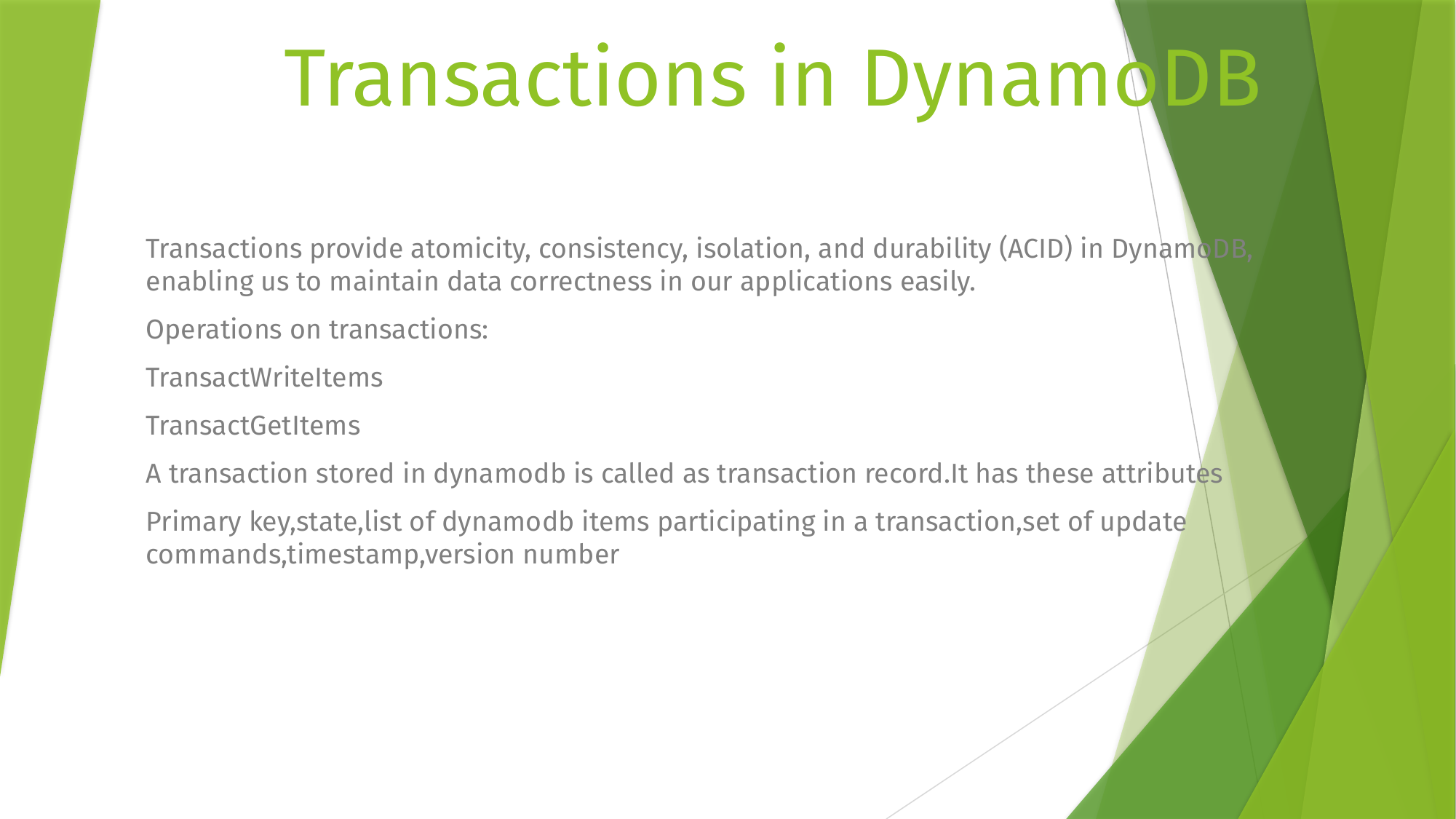

# Transactions in DynamoDB
Transactions provide atomicity, consistency, isolation, and durability (ACID) in DynamoDB, enabling us to maintain data correctness in our applications easily.
Operations on transactions:
TransactWriteItems
TransactGetItems
A transaction stored in dynamodb is called as transaction record.It has these attributes
Primary key,state,list of dynamodb items participating in a transaction,set of update commands,timestamp,version number